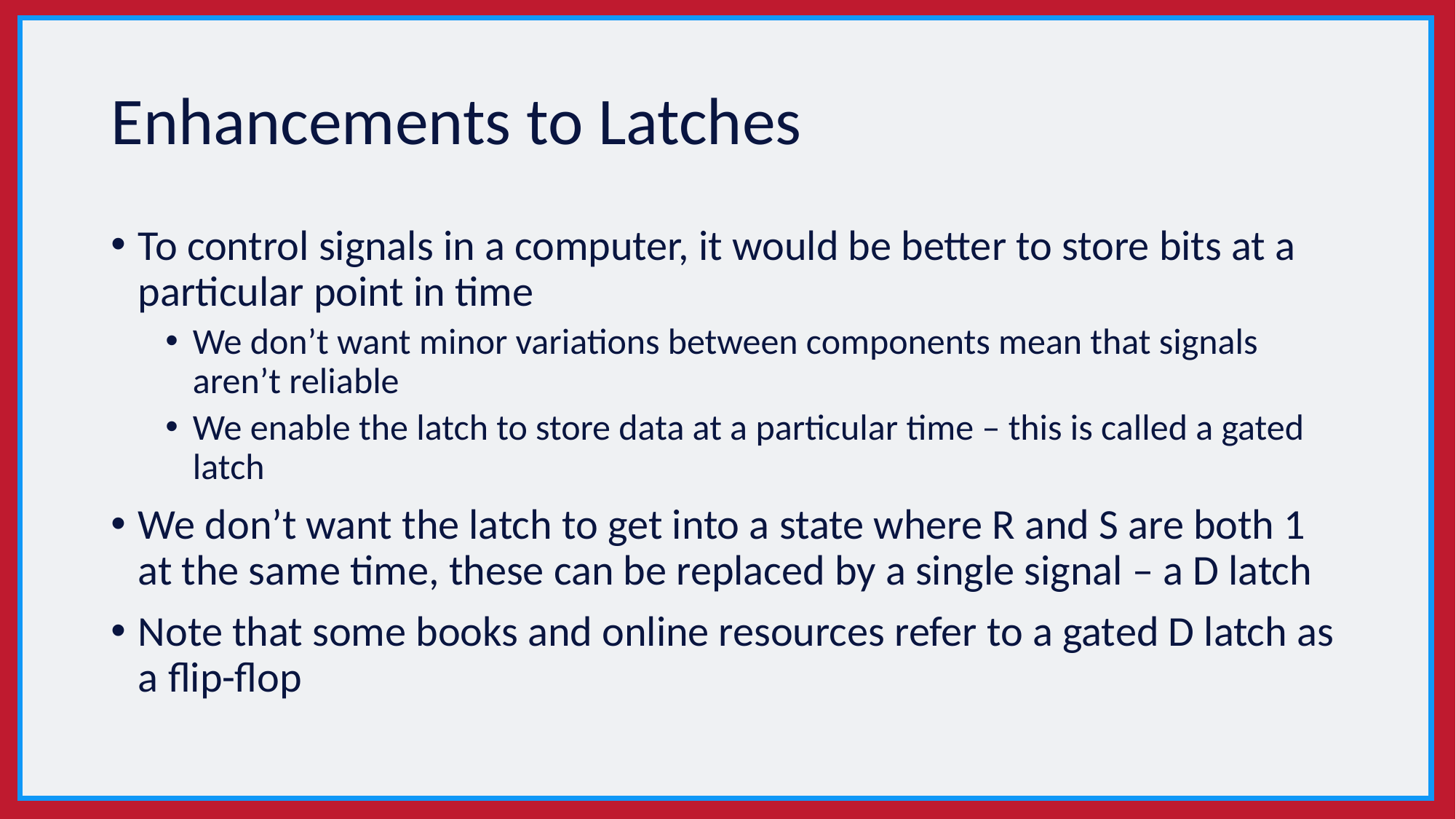

# Enhancements to Latches
To control signals in a computer, it would be better to store bits at a particular point in time
We don’t want minor variations between components mean that signals aren’t reliable
We enable the latch to store data at a particular time – this is called a gated latch
We don’t want the latch to get into a state where R and S are both 1 at the same time, these can be replaced by a single signal – a D latch
Note that some books and online resources refer to a gated D latch as a flip-flop